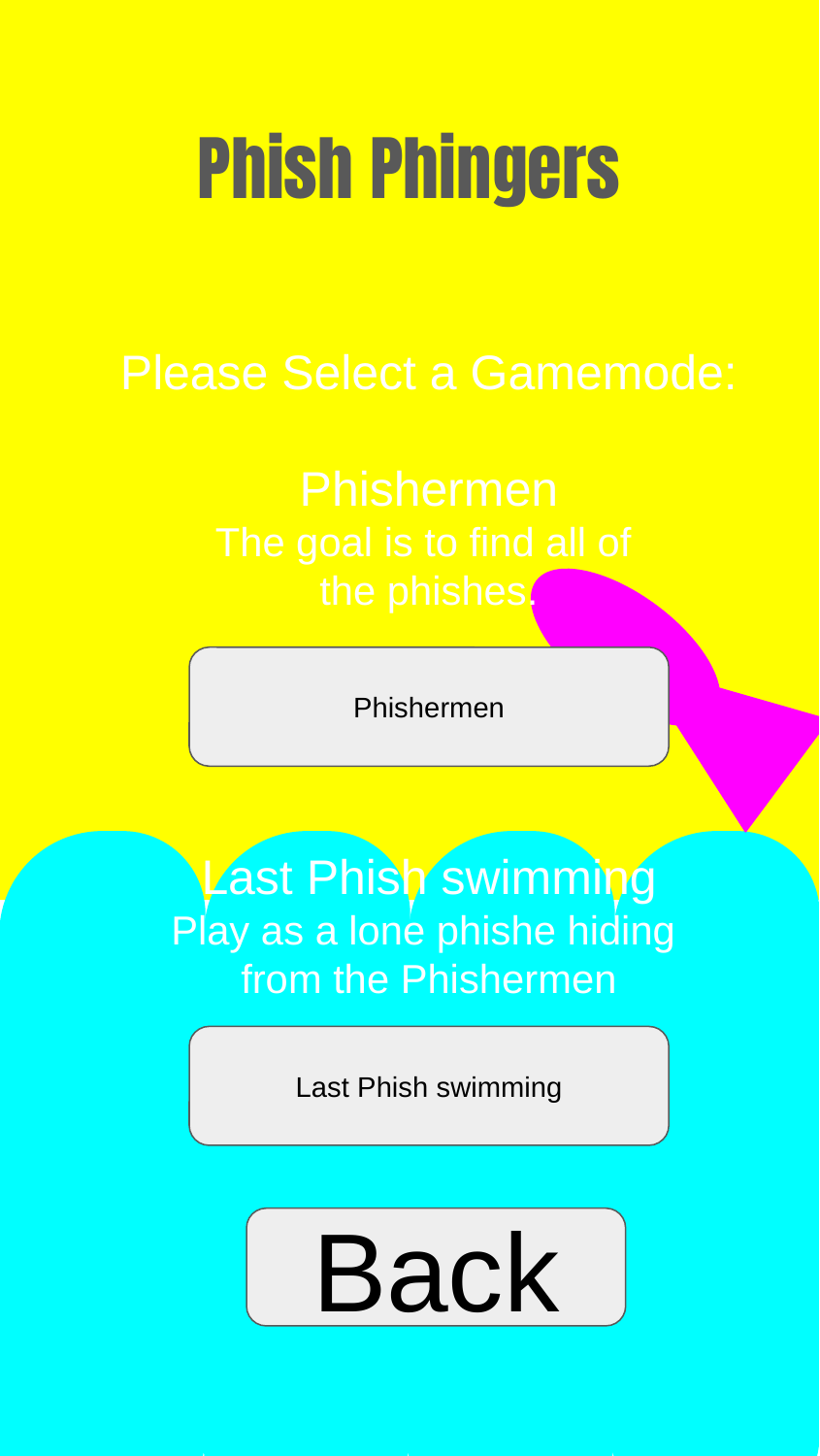

Phish Phingers
Please Select a Gamemode:

Phishermen
The goal is to find all of
the phishes.

Last Phish swimming
Play as a lone phishe hiding
from the Phishermen

Phishermen
Last Phish swimming
Back